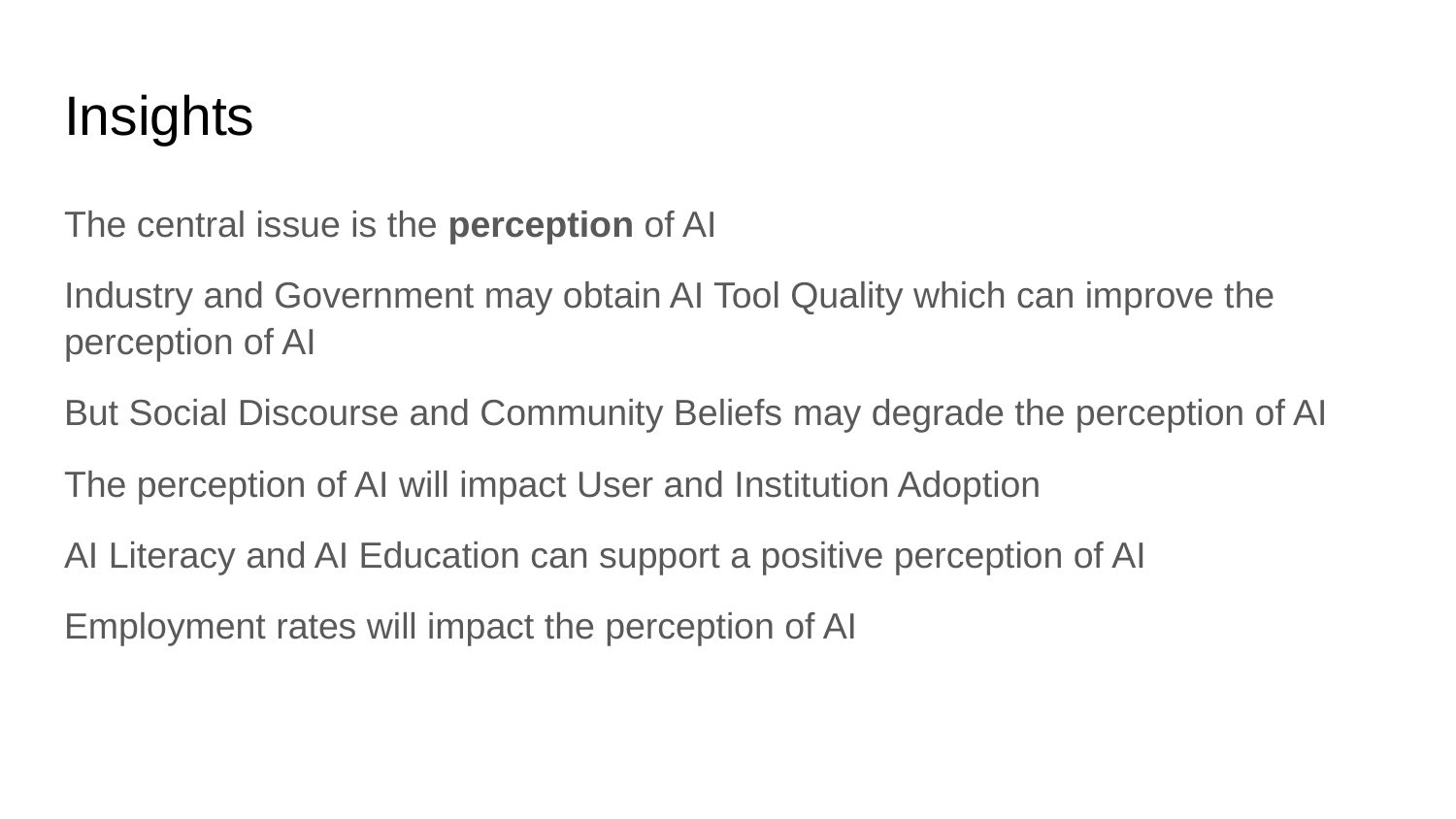

# Insights
The central issue is the perception of AI
Industry and Government may obtain AI Tool Quality which can improve the perception of AI
But Social Discourse and Community Beliefs may degrade the perception of AI
The perception of AI will impact User and Institution Adoption
AI Literacy and AI Education can support a positive perception of AI
Employment rates will impact the perception of AI